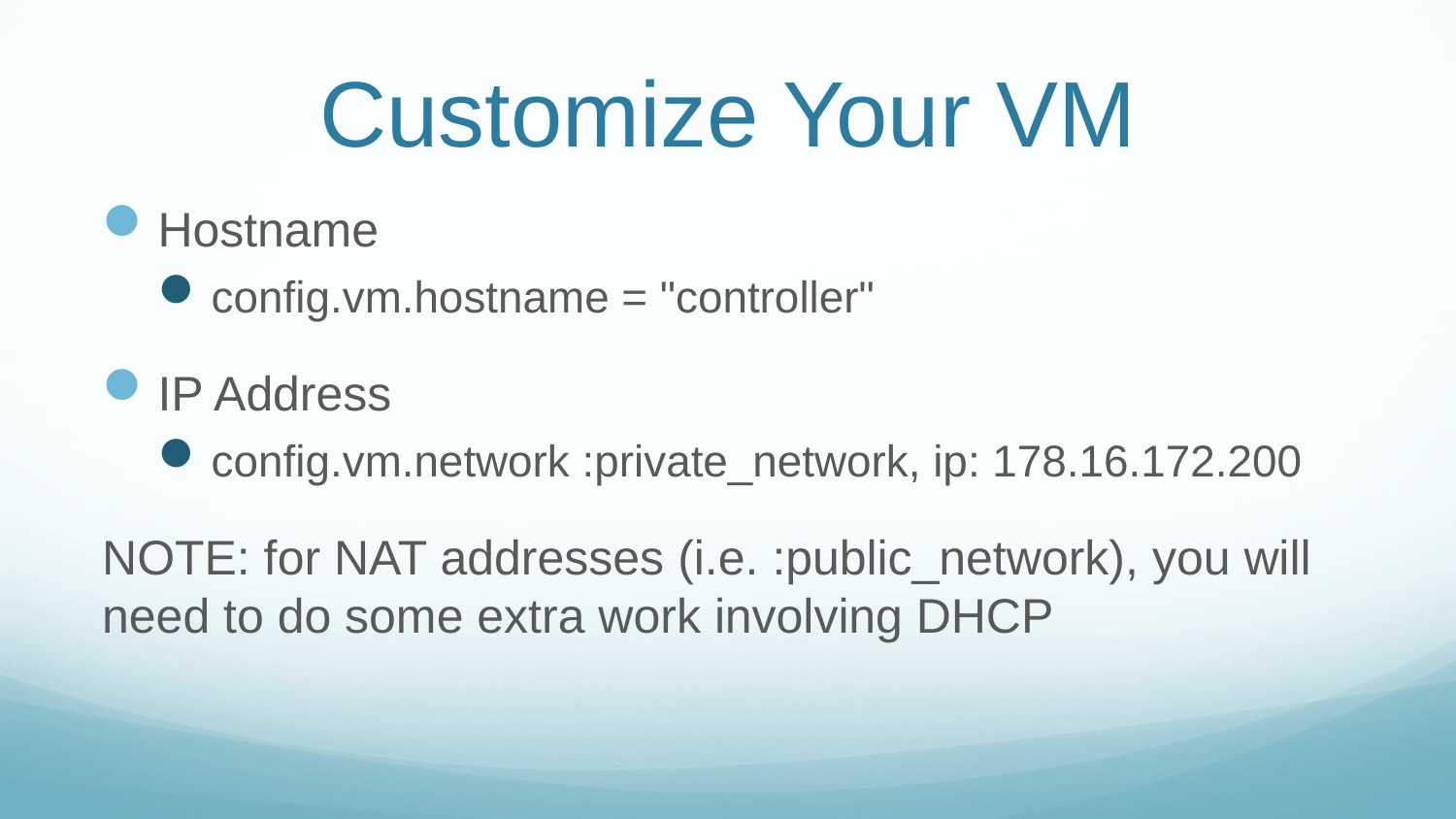

# Customize Your VM
Hostname
config.vm.hostname = "controller"
IP Address
config.vm.network :private_network, ip: 178.16.172.200
NOTE: for NAT addresses (i.e. :public_network), you will need to do some extra work involving DHCP